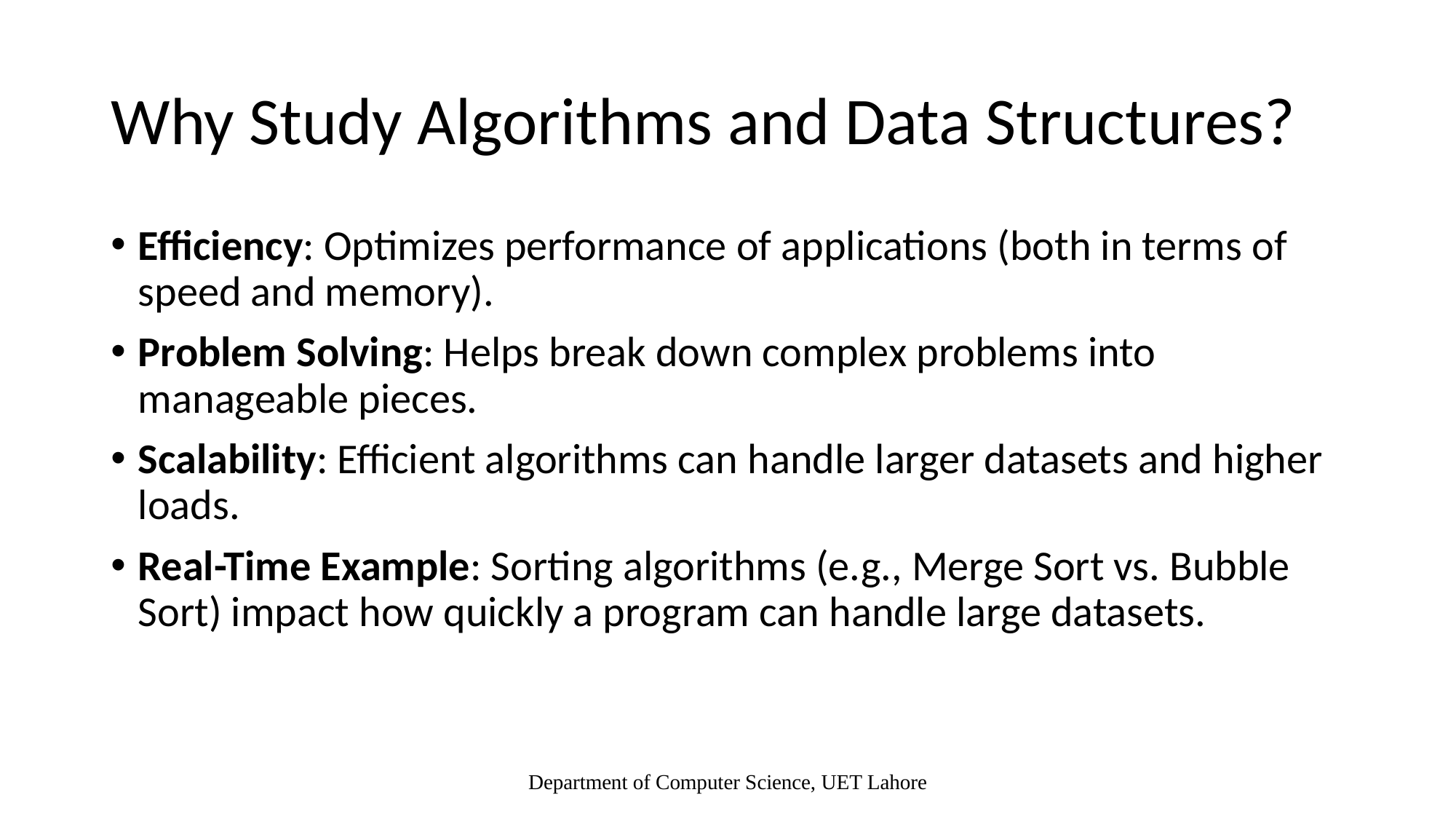

# Why Study Algorithms and Data Structures?
Efficiency: Optimizes performance of applications (both in terms of speed and memory).
Problem Solving: Helps break down complex problems into manageable pieces.
Scalability: Efficient algorithms can handle larger datasets and higher loads.
Real-Time Example: Sorting algorithms (e.g., Merge Sort vs. Bubble Sort) impact how quickly a program can handle large datasets.

Department of Computer Science, UET Lahore